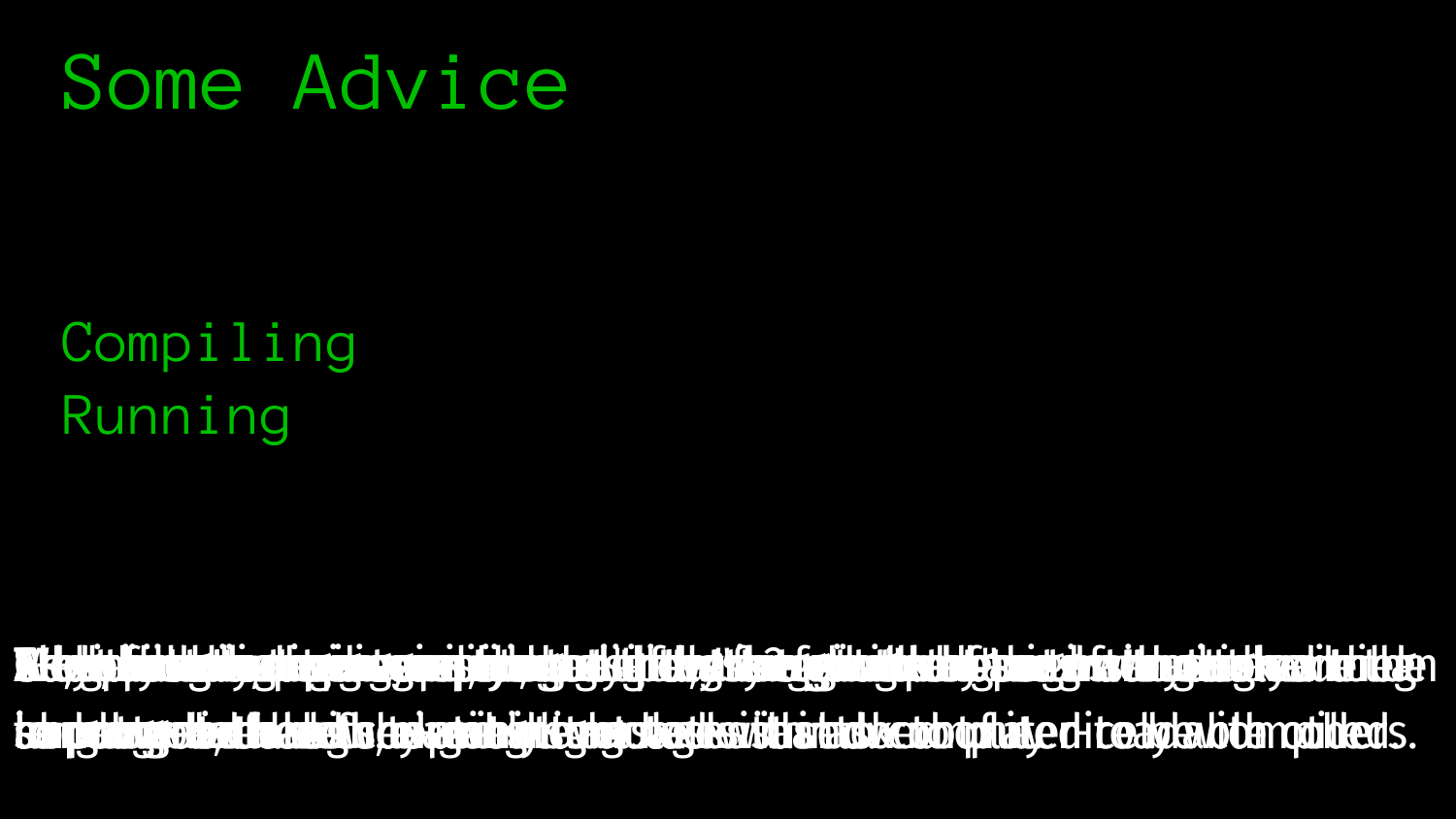

Some Advice

Compiling
Running
Programming is a complicated art.
Most programmers are taught "how" before "why" and are given a sandbox before they are instructed with how to play nicely with others.
So, what are the basics, you might ask?
Well, first there is compiling.
Compiling is a process in many programming languages that takes the human-readable code and translates it into computer-readable code.
C++ needs to be compiled, but there is a group of programming languages called scripting languages that do not need to be compiled.
As you can imagine, most beginners are given these two tools and told to program.
So, whenever it crosses your mind, try to think about how your code can improve lives or where it might be misused.
Additionally, programmers are often taught the basics without learning about good habits to get into.
There's also running.
When your computer runs code it attempts to do the instructions in the code and--therefore--whatever task was asked of it.
The skills that programmers usually forget about are often really important, though, namely: